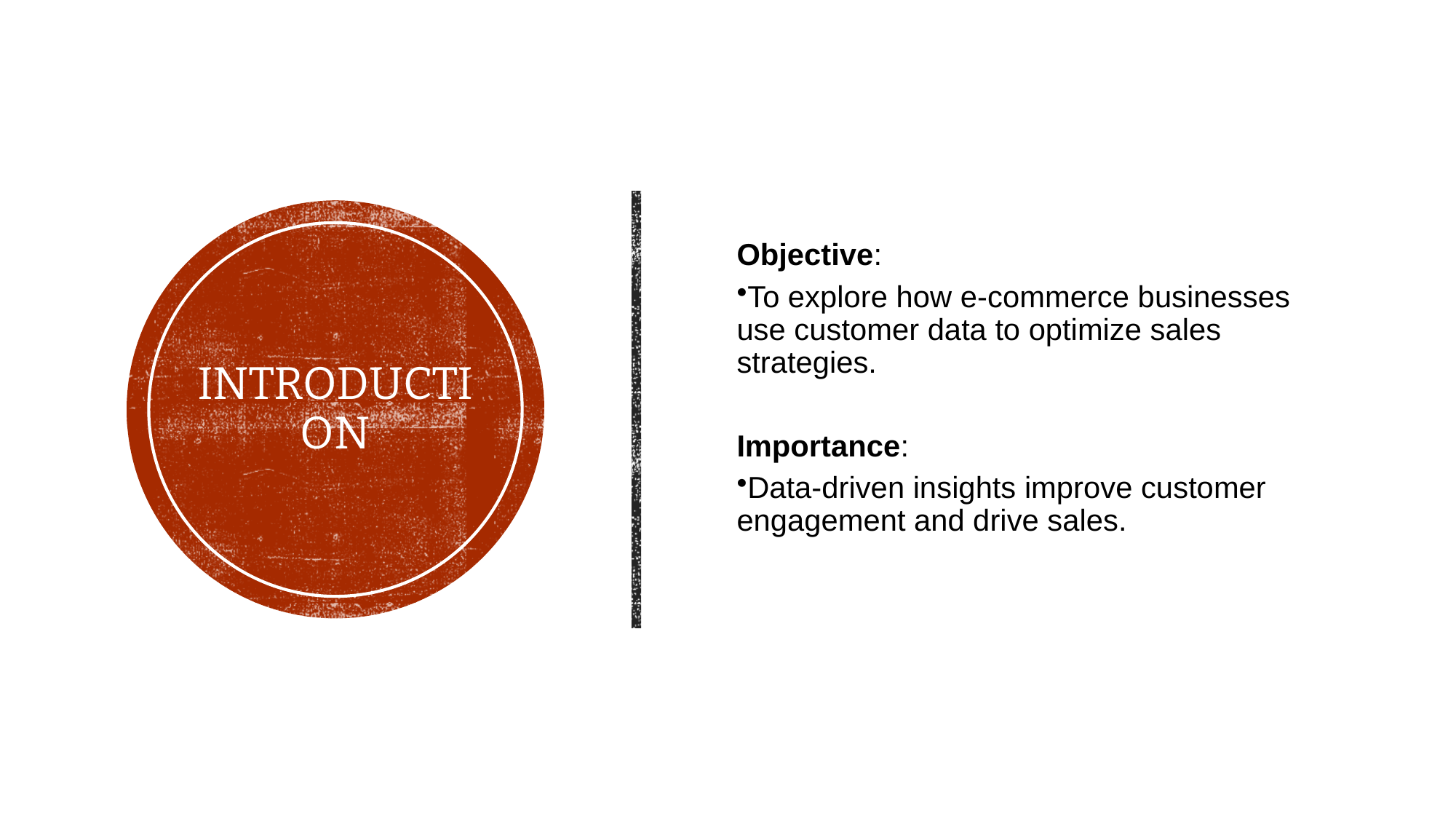

Objective:
To explore how e-commerce businesses use customer data to optimize sales strategies.

Importance:
Data-driven insights improve customer engagement and drive sales.

# Introduction